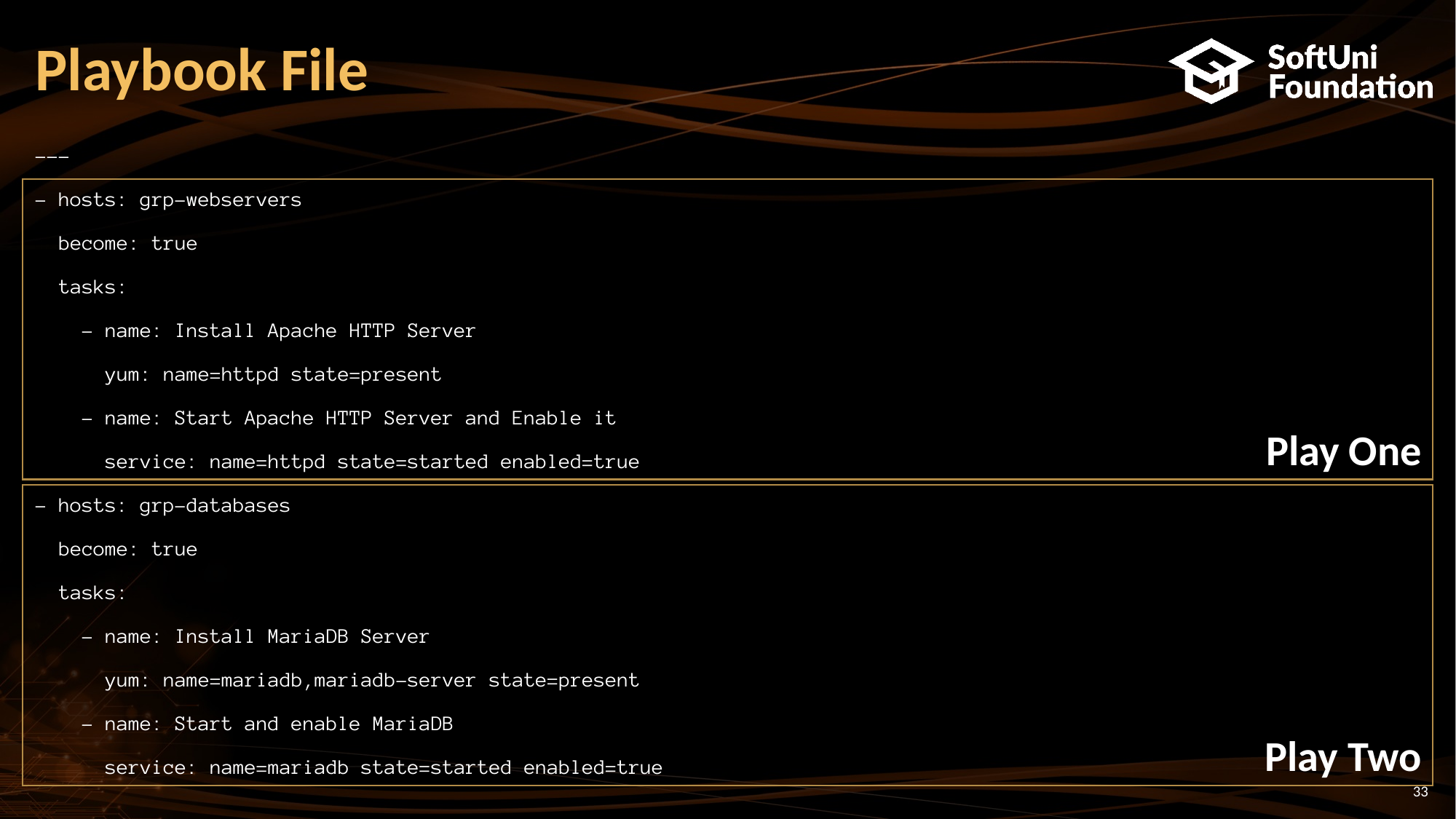

# Playbook File
---
- hosts: grp-webservers
  become: true
  tasks:
    - name: Install Apache HTTP Server
      yum: name=httpd state=present
    - name: Start Apache HTTP Server and Enable it
      service: name=httpd state=started enabled=true
- hosts: grp-databases
  become: true
  tasks:
    - name: Install MariaDB Server
      yum: name=mariadb,mariadb-server state=present
    - name: Start and enable MariaDB
      service: name=mariadb state=started enabled=true
Play One
Play Two
33